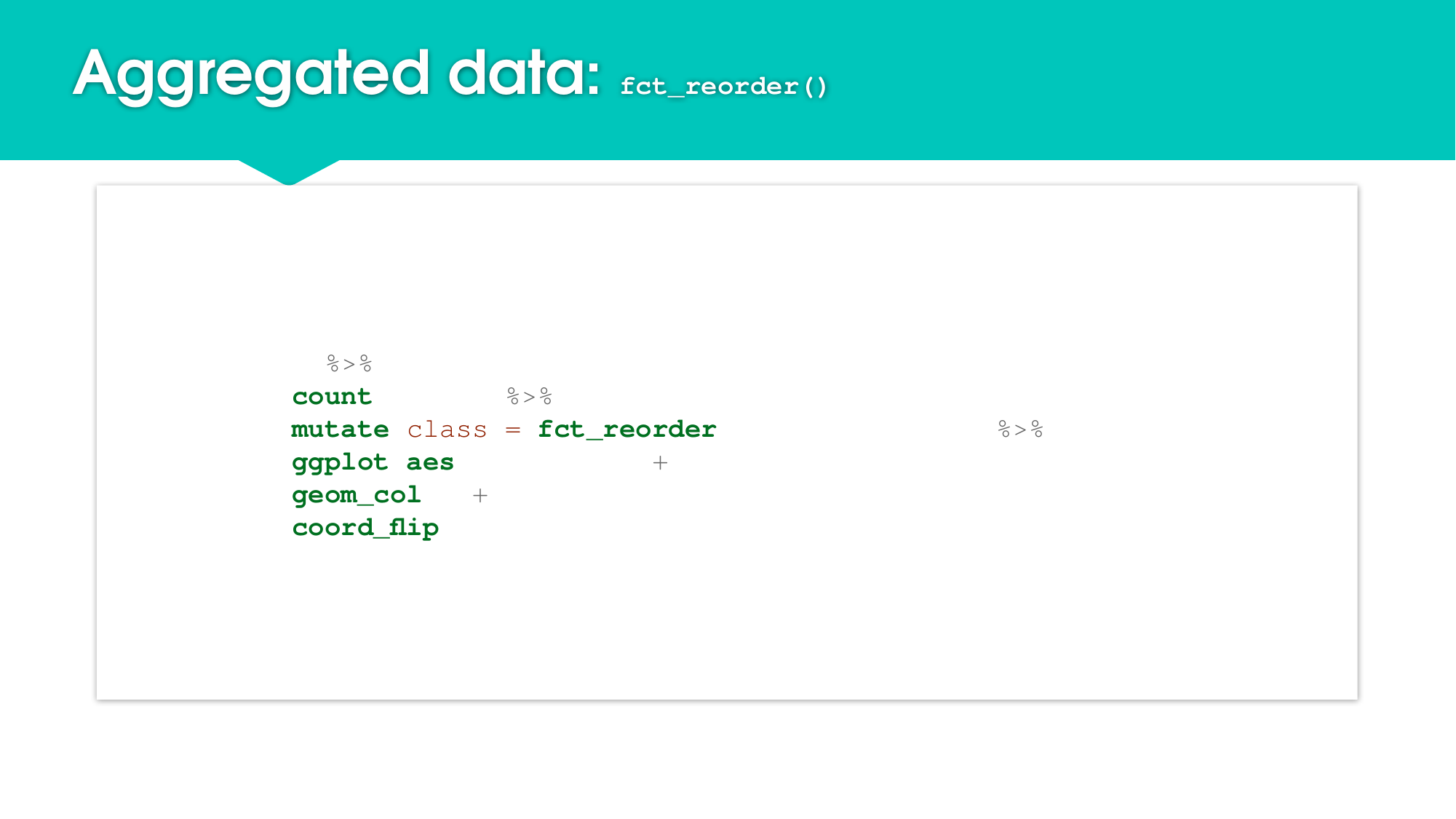

# Aggregated data: fct_reorder()
mpg %>%
  count(class) %>%
  mutate(class = fct_reorder(class, n, sum)) %>%
  ggplot(aes(class, n)) +
  geom_col() +
  coord_flip()